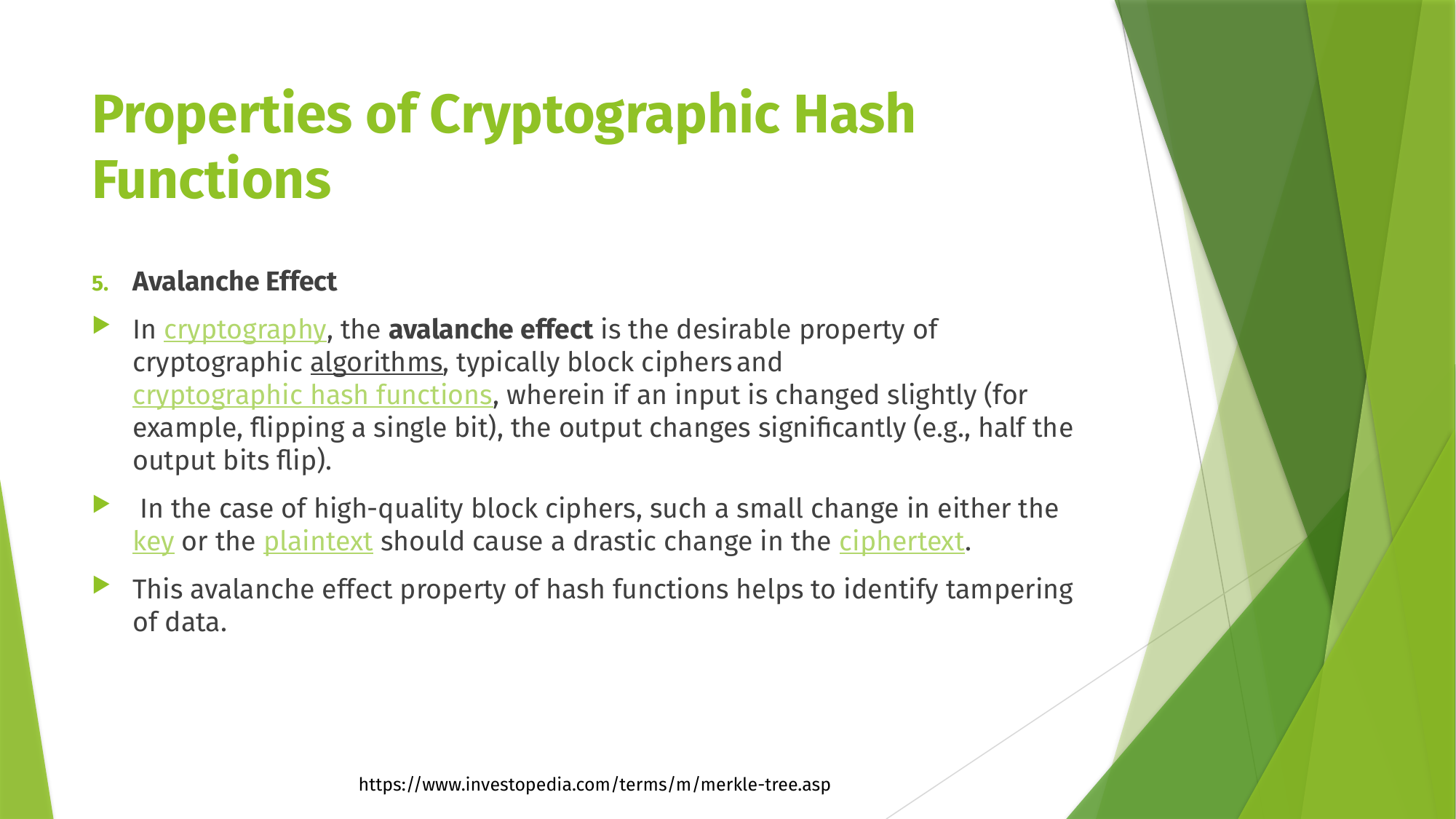

# Properties of Cryptographic Hash Functions
Avalanche Effect
In cryptography, the avalanche effect is the desirable property of cryptographic algorithms, typically block ciphers and cryptographic hash functions, wherein if an input is changed slightly (for example, flipping a single bit), the output changes significantly (e.g., half the output bits flip).
 In the case of high-quality block ciphers, such a small change in either the key or the plaintext should cause a drastic change in the ciphertext.
This avalanche effect property of hash functions helps to identify tampering of data.
https://www.investopedia.com/terms/m/merkle-tree.asp